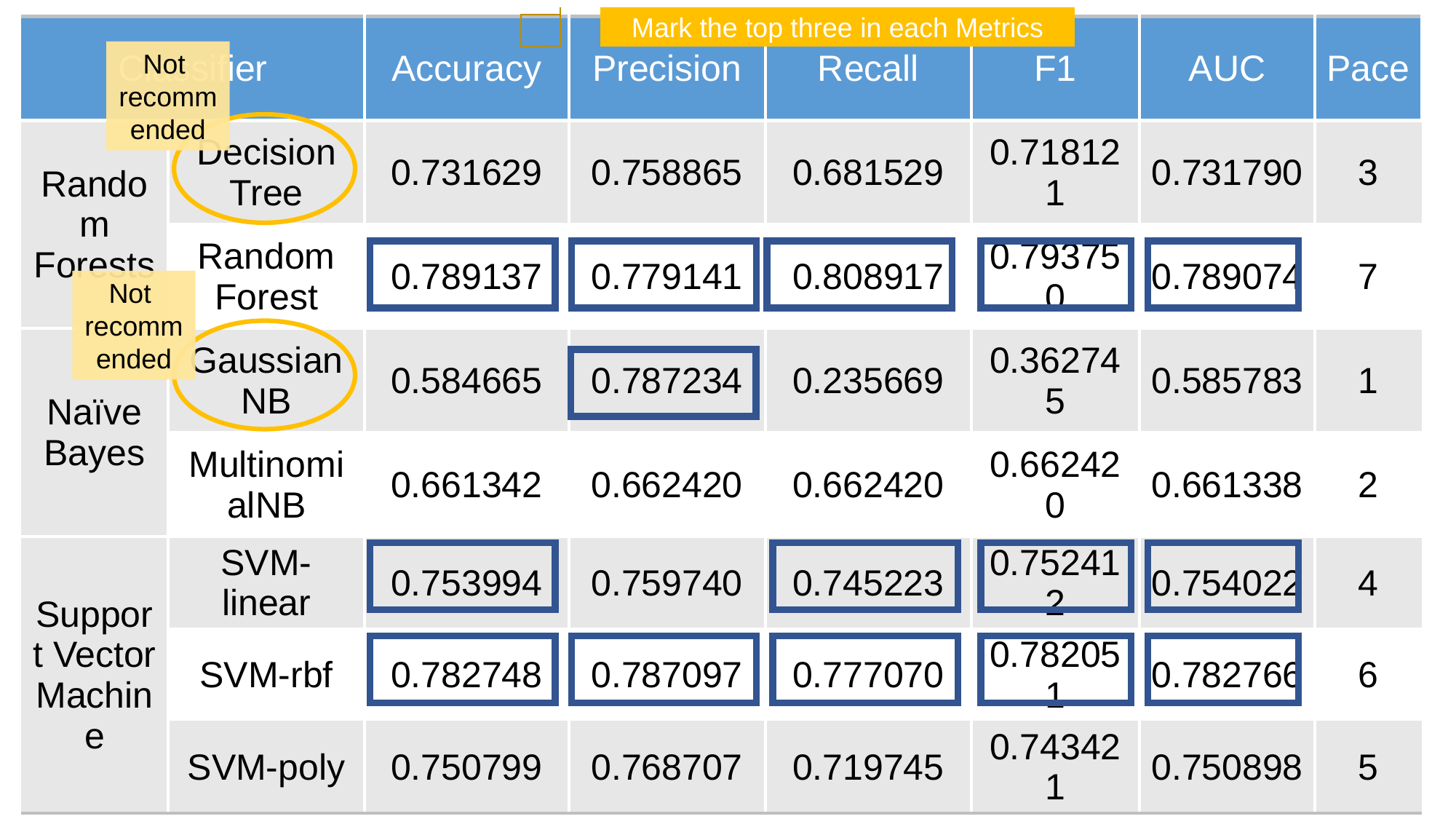

Mark the top three in each Metrics
| Classifier |  | Accuracy | Precision | Recall | F1 | AUC | Pace |
| --- | --- | --- | --- | --- | --- | --- | --- |
| Random Forests | Decision Tree | 0.731629 | 0.758865 | 0.681529 | 0.718121 | 0.731790 | 3 |
|  | Random Forest | 0.789137 | 0.779141 | 0.808917 | 0.793750 | 0.789074 | 7 |
| Naïve Bayes | GaussianNB | 0.584665 | 0.787234 | 0.235669 | 0.362745 | 0.585783 | 1 |
|  | MultinomialNB | 0.661342 | 0.662420 | 0.662420 | 0.662420 | 0.661338 | 2 |
| Support Vector Machine | SVM-linear | 0.753994 | 0.759740 | 0.745223 | 0.752412 | 0.754022 | 4 |
|  | SVM-rbf | 0.782748 | 0.787097 | 0.777070 | 0.782051 | 0.782766 | 6 |
|  | SVM-poly | 0.750799 | 0.768707 | 0.719745 | 0.743421 | 0.750898 | 5 |
Not
recommended

Not
recommended